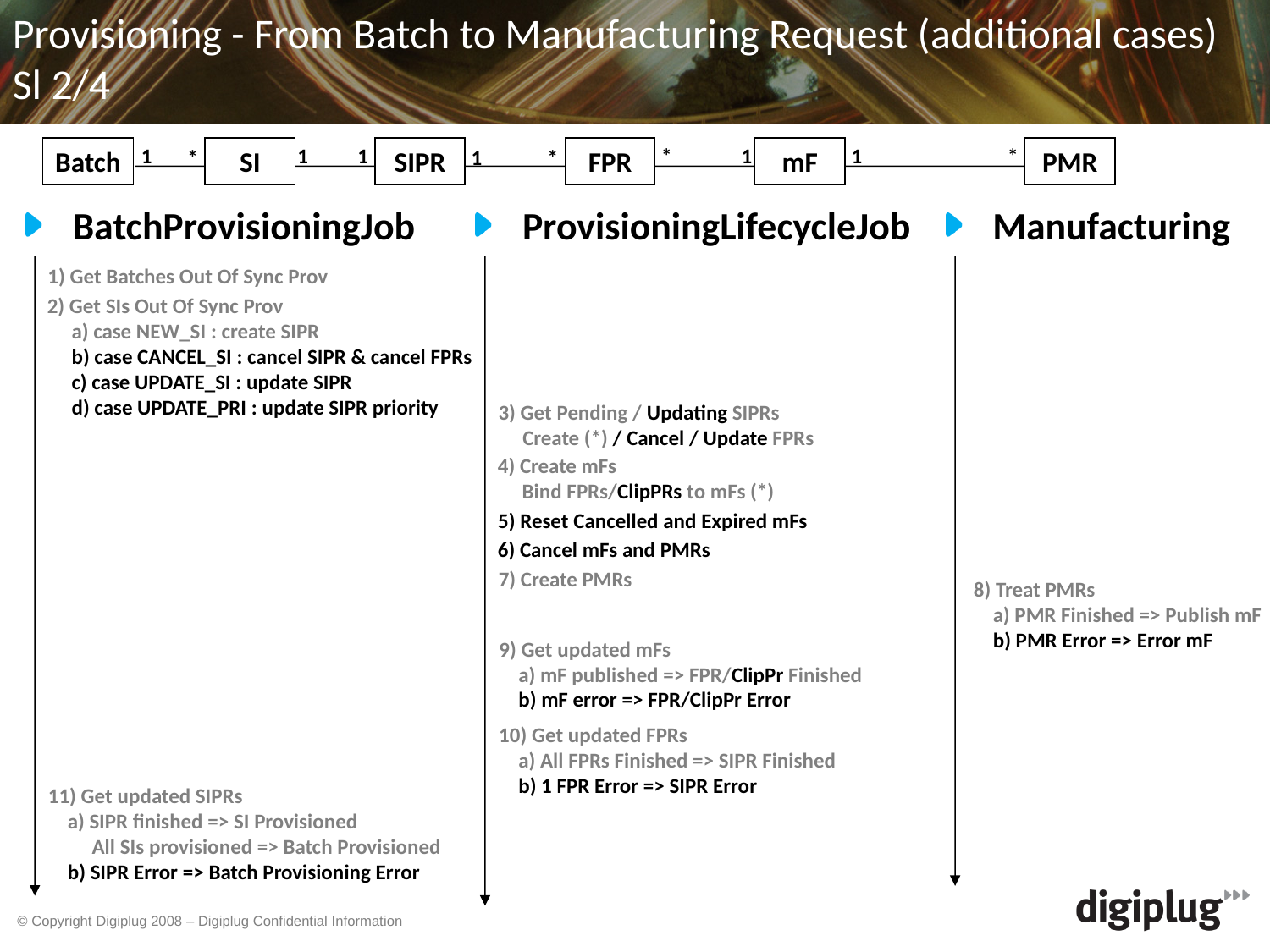

Provisioning - From Batch to Manufacturing Request (additional cases)
Sl 2/4
1
1
1
*
1
1
*
*
1
*
Batch
SI
SIPR
FPR
mF
PMR

BatchProvisioningJob
ProvisioningLifecycleJob
Manufacturing

1) Get Batches Out Of Sync Prov

2) Get SIs Out Of Sync Prov
     a) case NEW_SI : create SIPR
     b) case CANCEL_SI : cancel SIPR & cancel FPRs
     c) case UPDATE_SI : update SIPR
     d) case UPDATE_PRI : update SIPR priority
3) Get Pending / Updating SIPRs
     Create (*) / Cancel / Update FPRs
4) Create mFs
     Bind FPRs/ClipPRs to mFs (*)
5) Reset Cancelled and Expired mFs
6) Cancel mFs and PMRs
7) Create PMRs
8) Treat PMRs
    a) PMR Finished => Publish mF
    b) PMR Error => Error mF
9) Get updated mFs
    a) mF published => FPR/ClipPr Finished
    b) mF error => FPR/ClipPr Error

10) Get updated FPRs
    a) All FPRs Finished => SIPR Finished
    b) 1 FPR Error => SIPR Error

11) Get updated SIPRs
    a) SIPR finished => SI Provisioned
         All SIs provisioned => Batch Provisioned
    b) SIPR Error => Batch Provisioning Error